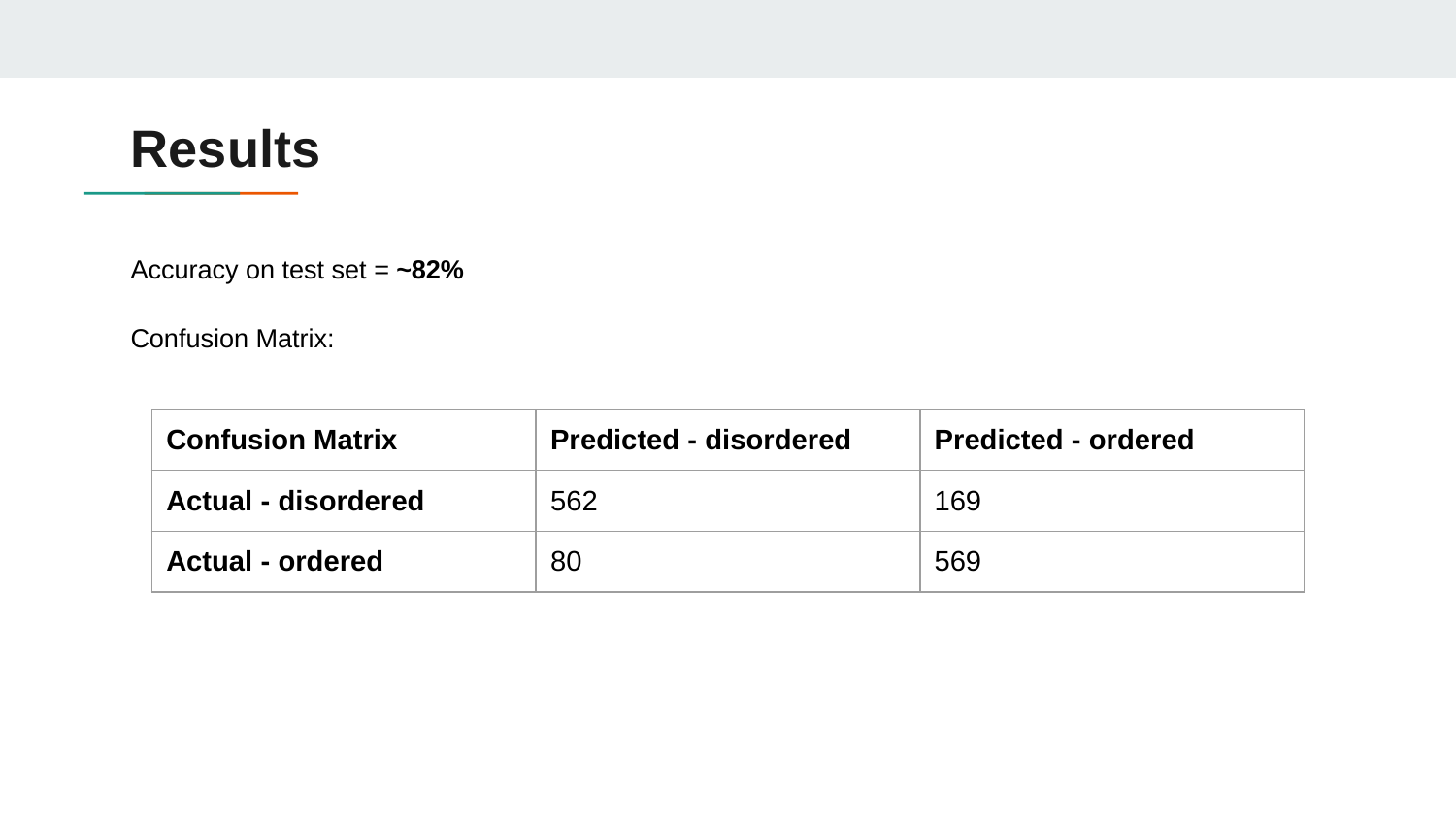

# Results
Accuracy on test set = ~82%
Confusion Matrix:

| Confusion Matrix | Predicted - disordered | Predicted - ordered |
| --- | --- | --- |
| Actual - disordered | 562 | 169 |
| Actual - ordered | 80 | 569 |